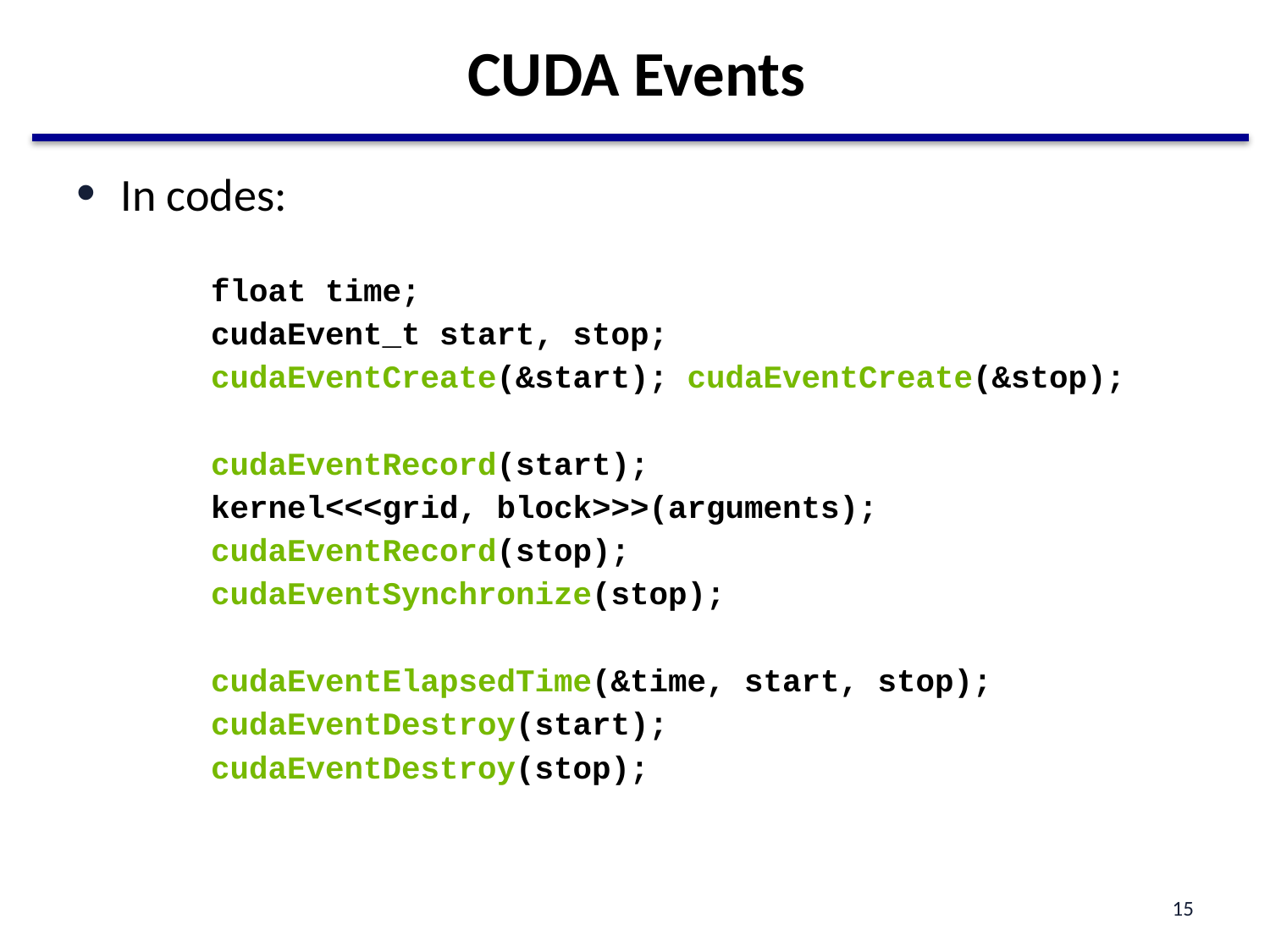

# CUDA Events
In codes:

float time;
cudaEvent_t start, stop;
cudaEventCreate(&start); cudaEventCreate(&stop);

cudaEventRecord(start);
kernel<<<grid, block>>>(arguments);
cudaEventRecord(stop);
cudaEventSynchronize(stop);

cudaEventElapsedTime(&time, start, stop);
cudaEventDestroy(start);
cudaEventDestroy(stop);

15